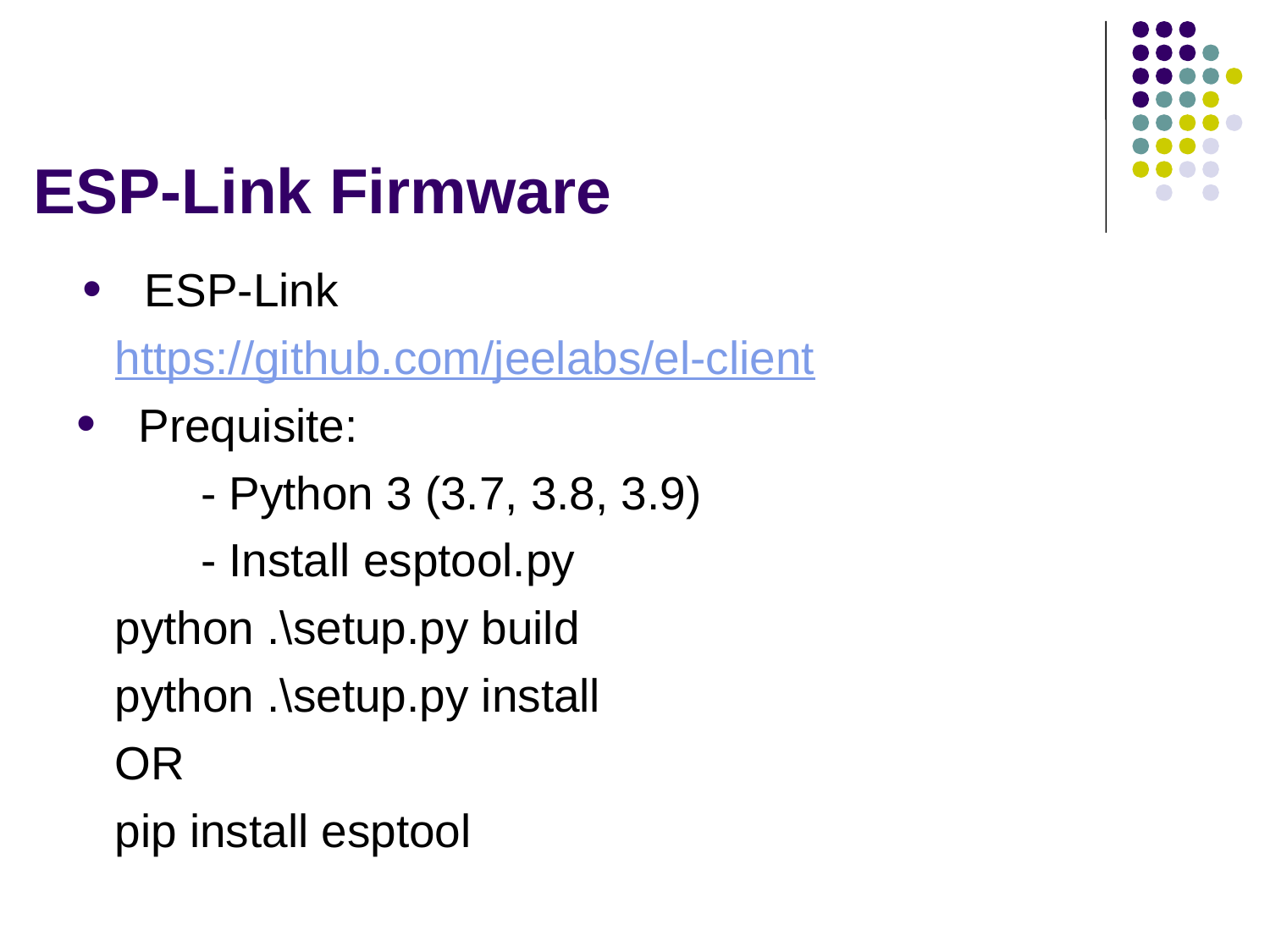

# ESP-Link Firmware
ESP-Link
   https://github.com/jeelabs/el-client
Prequisite:
	- Python 3 (3.7, 3.8, 3.9)
	- Install esptool.py
   python .\setup.py build
   python .\setup.py install
   OR
   pip install esptool